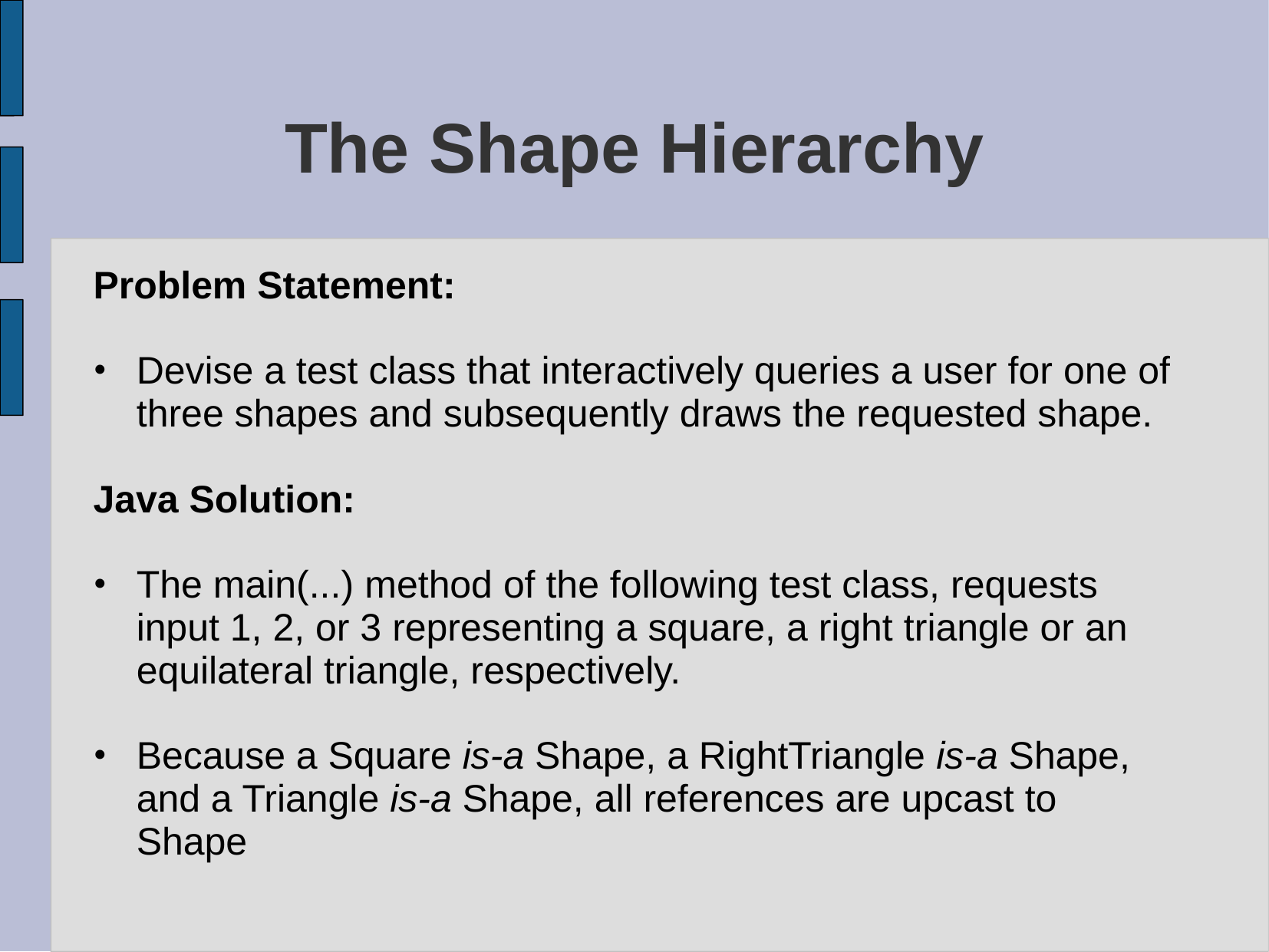

# The Shape Hierarchy
Problem Statement:

Devise a test class that interactively queries a user for one of three shapes and subsequently draws the requested shape.

Java Solution:

The main(...) method of the following test class, requests input 1, 2, or 3 representing a square, a right triangle or an equilateral triangle, respectively.

Because a Square is-a Shape, a RightTriangle is-a Shape, and a Triangle is-a Shape, all references are upcast to Shape